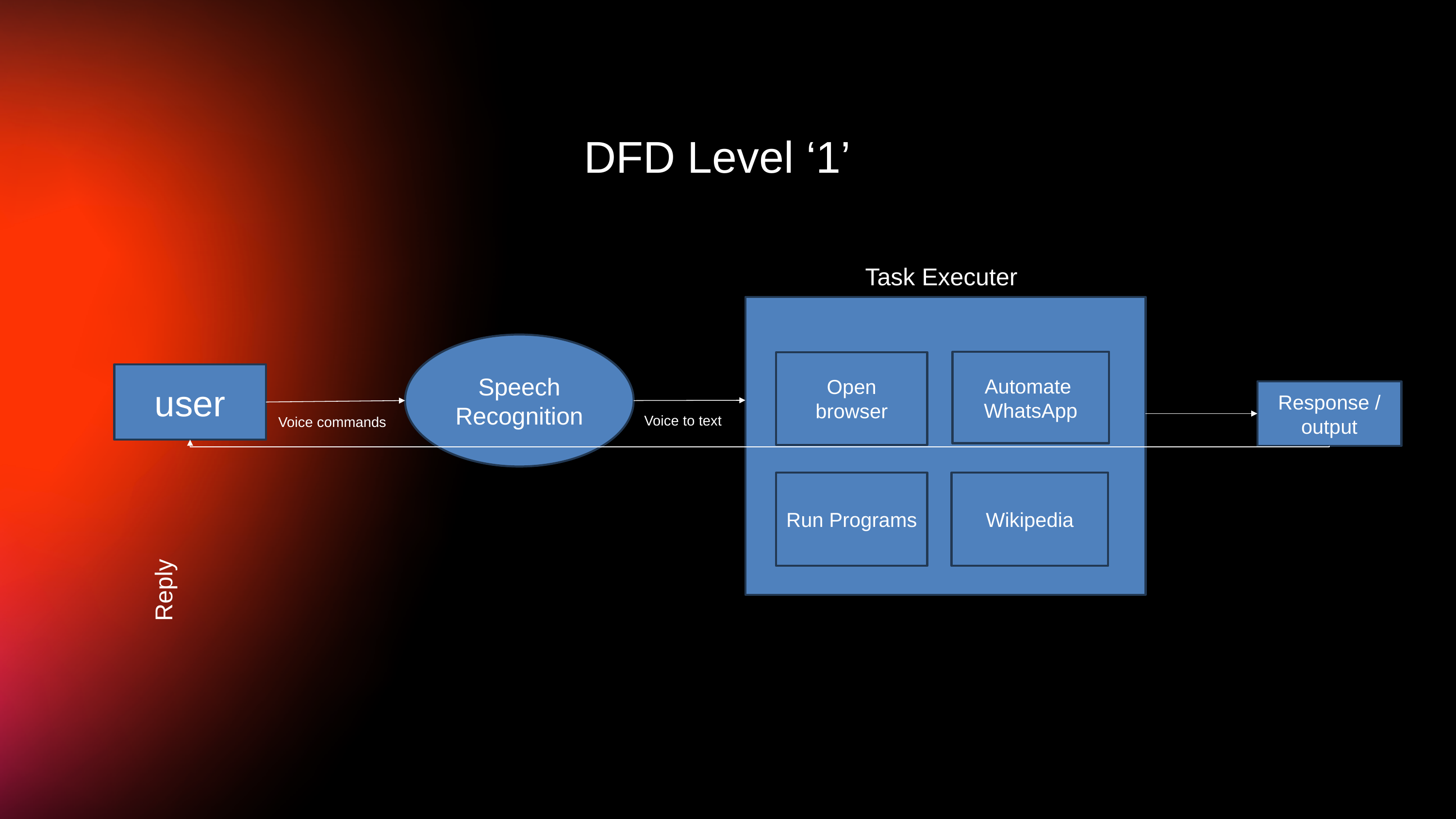

DFD Level ‘1’
Task Executer

Speech Recognition
Automate
WhatsApp
Open
browser
user
Response /
output
Voice to text
Voice commands
Run Programs
Wikipedia
Reply